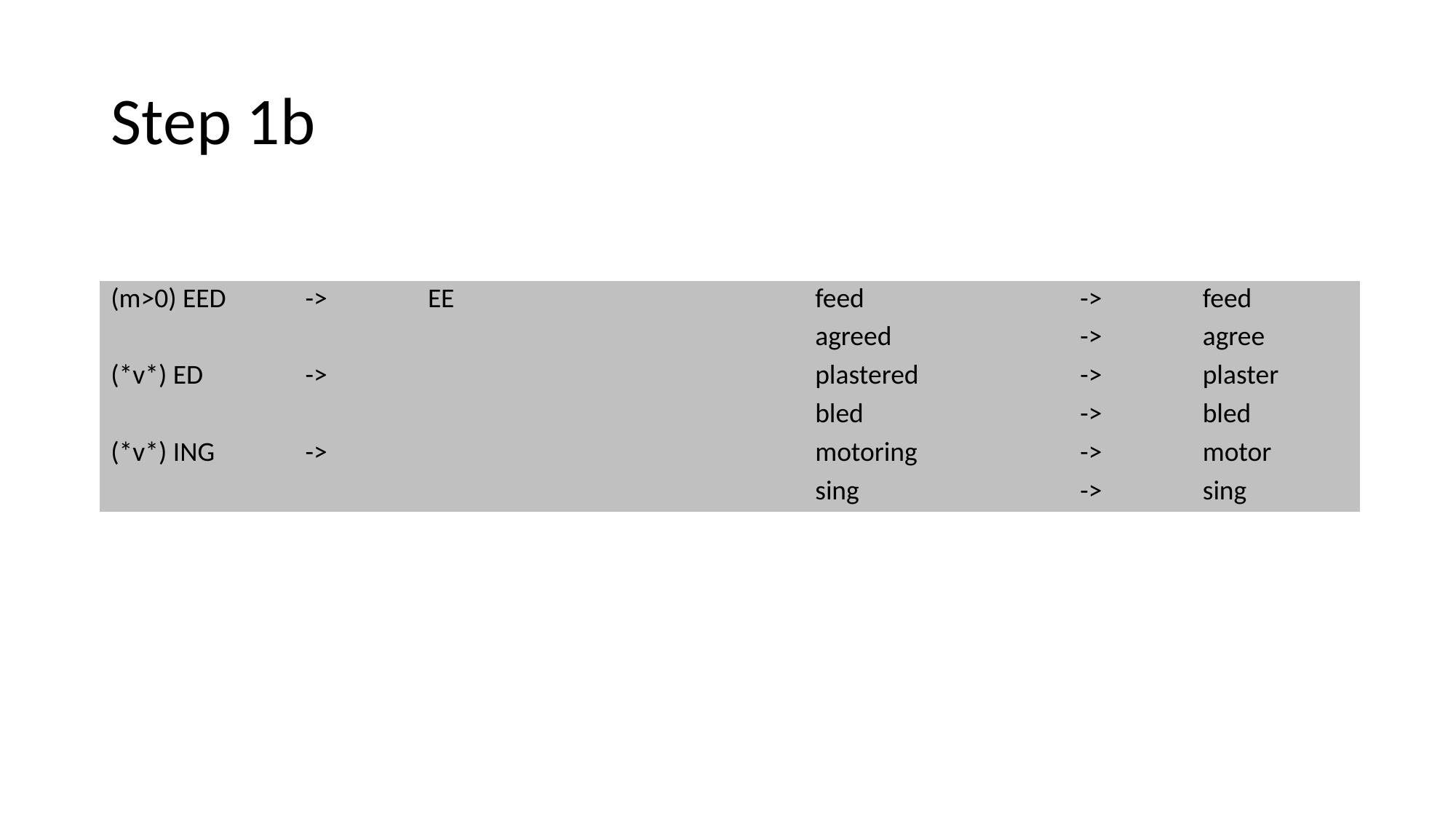

# Step 1b
| (m>0) EED |  | -> |  | EE |  |  |  | feed |  | -> |  | feed |
| --- | --- | --- | --- | --- | --- | --- | --- | --- | --- | --- | --- | --- |
|  |  |  |  |  |  |  |  | agreed |  | -> |  | agree |
| (\*v\*) ED |  | -> |  |  |  |  |  | plastered |  | -> |  | plaster |
|  |  |  |  |  |  |  |  | bled |  | -> |  | bled |
| (\*v\*) ING |  | -> |  |  |  |  |  | motoring |  | -> |  | motor |
|  |  |  |  |  |  |  |  | sing |  | -> |  | sing |